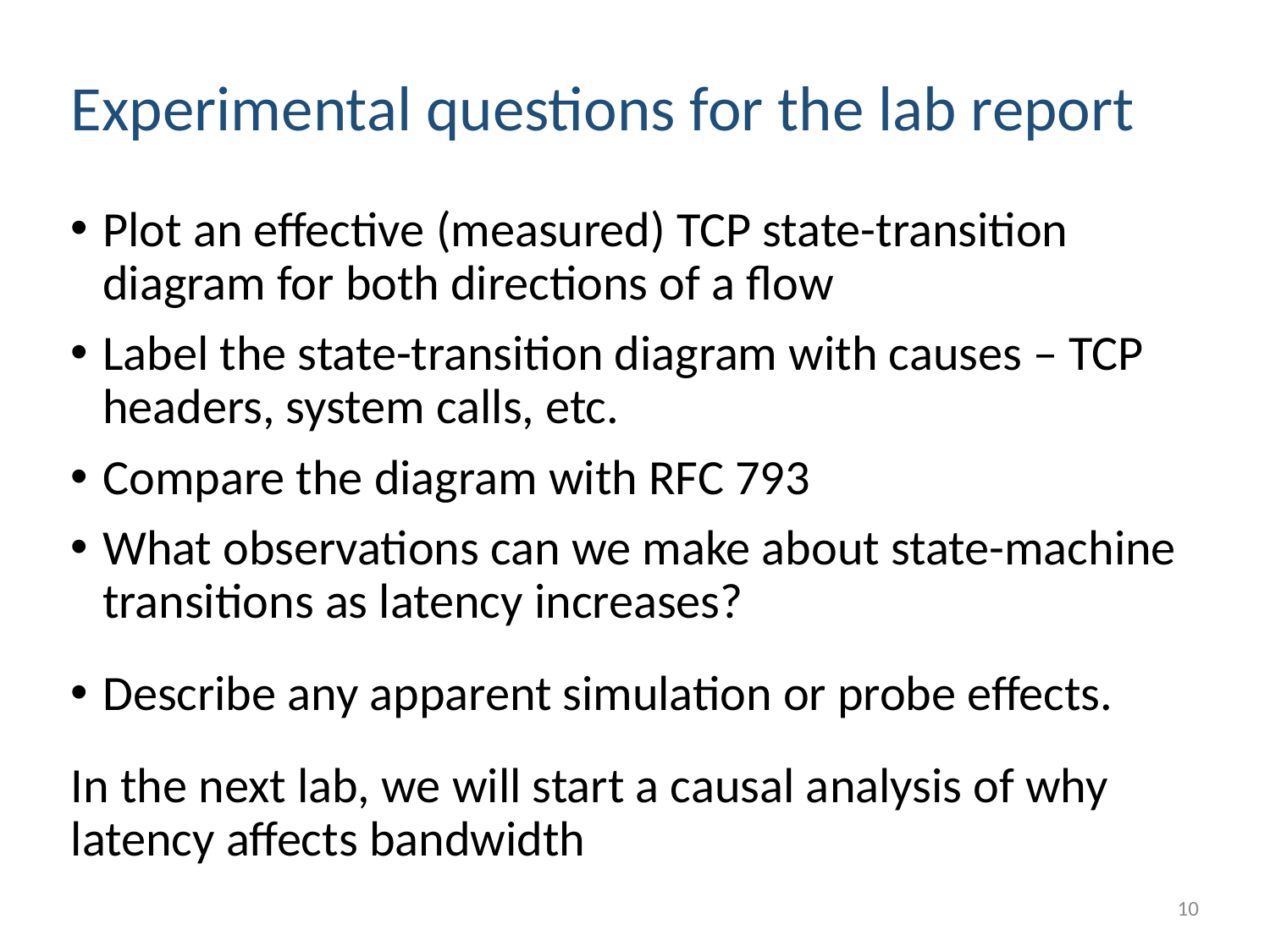

# Experimental questions for the lab report
Plot an effective (measured) TCP state-transition diagram for both directions of a flow
Label the state-transition diagram with causes – TCP headers, system calls, etc.
Compare the diagram with RFC 793
What observations can we make about state-machine transitions as latency increases?
Describe any apparent simulation or probe effects.
In the next lab, we will start a causal analysis of why latency affects bandwidth
10